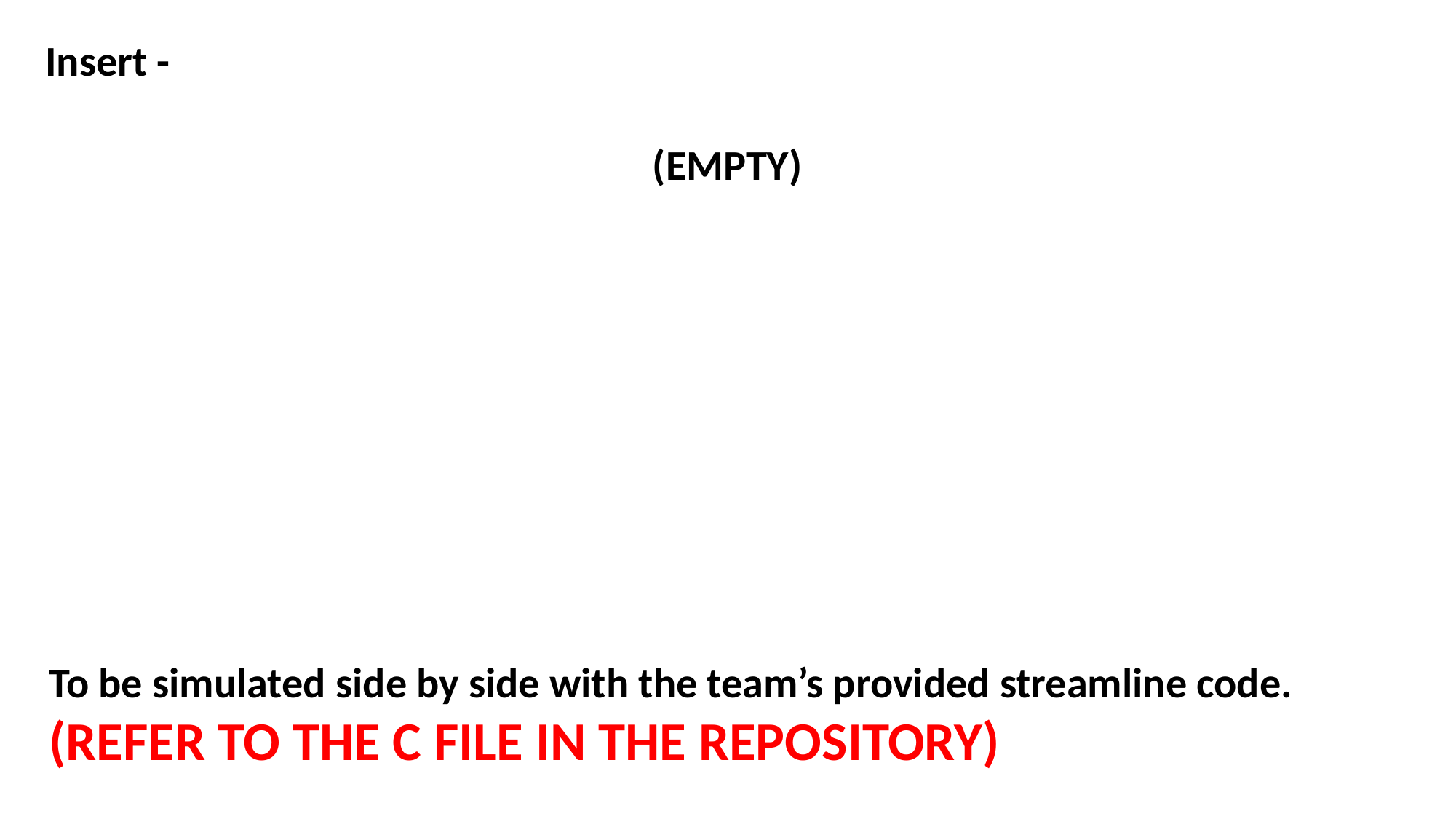

Insert -
(EMPTY)
To be simulated side by side with the team’s provided streamline code.
(REFER TO THE C FILE IN THE REPOSITORY)